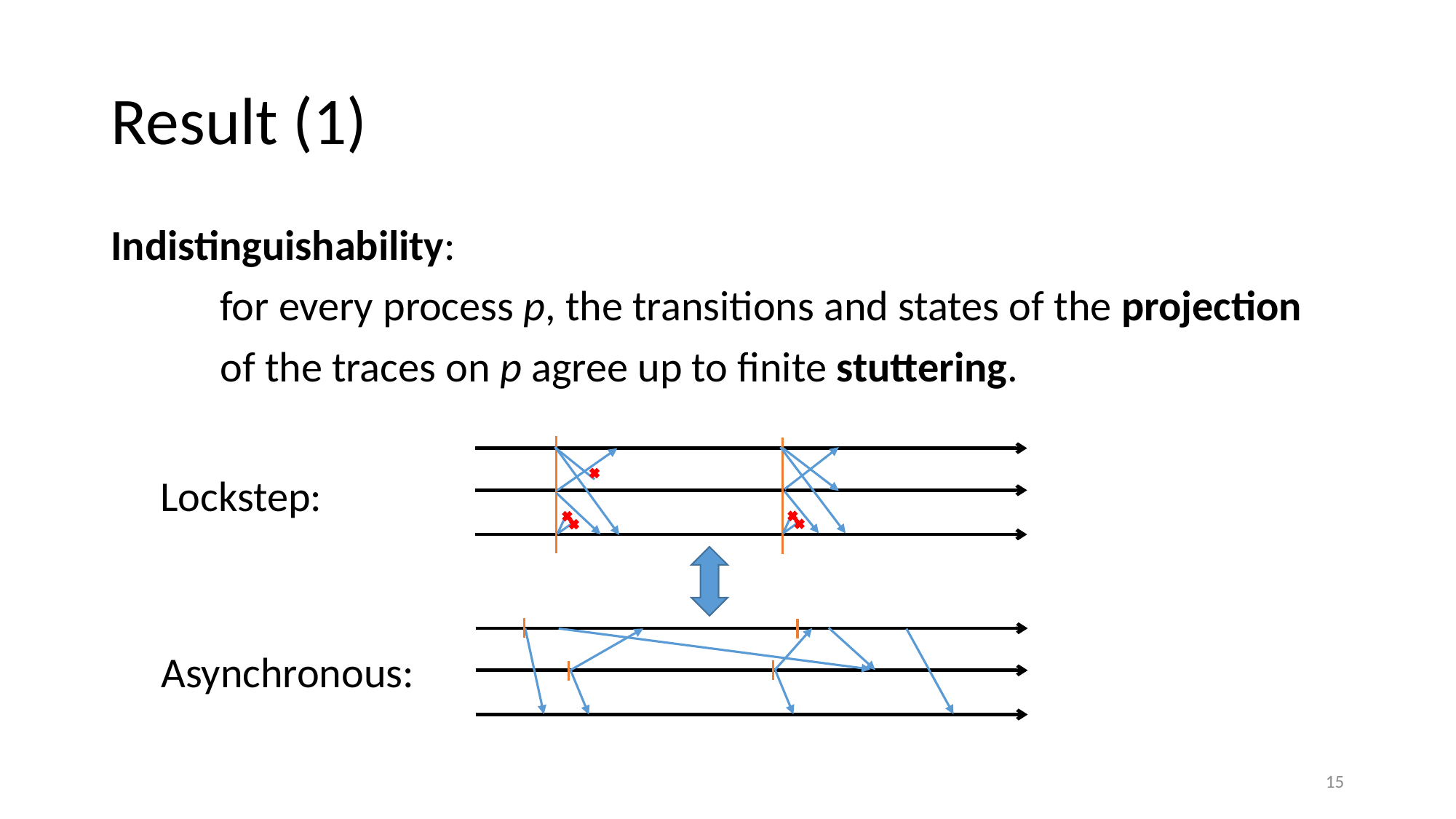

# Result (1)
Indistinguishability:
	for every process p, the transitions and states of the projection
	of the traces on p agree up to finite stuttering.

Lockstep:
Asynchronous:
15